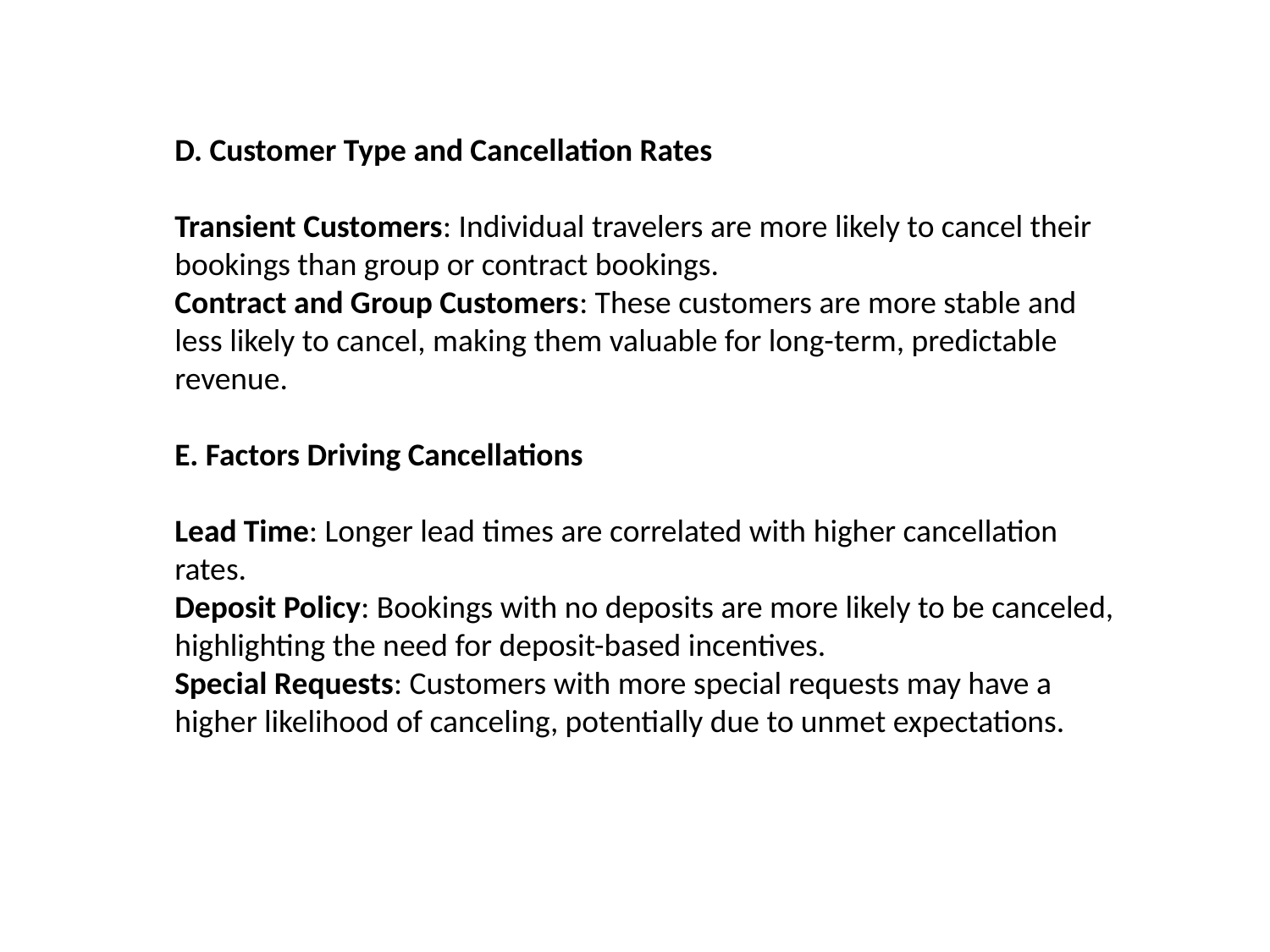

D. Customer Type and Cancellation Rates

Transient Customers: Individual travelers are more likely to cancel their bookings than group or contract bookings.
Contract and Group Customers: These customers are more stable and less likely to cancel, making them valuable for long-term, predictable revenue.

E. Factors Driving Cancellations

Lead Time: Longer lead times are correlated with higher cancellation rates.
Deposit Policy: Bookings with no deposits are more likely to be canceled, highlighting the need for deposit-based incentives.
Special Requests: Customers with more special requests may have a higher likelihood of canceling, potentially due to unmet expectations.